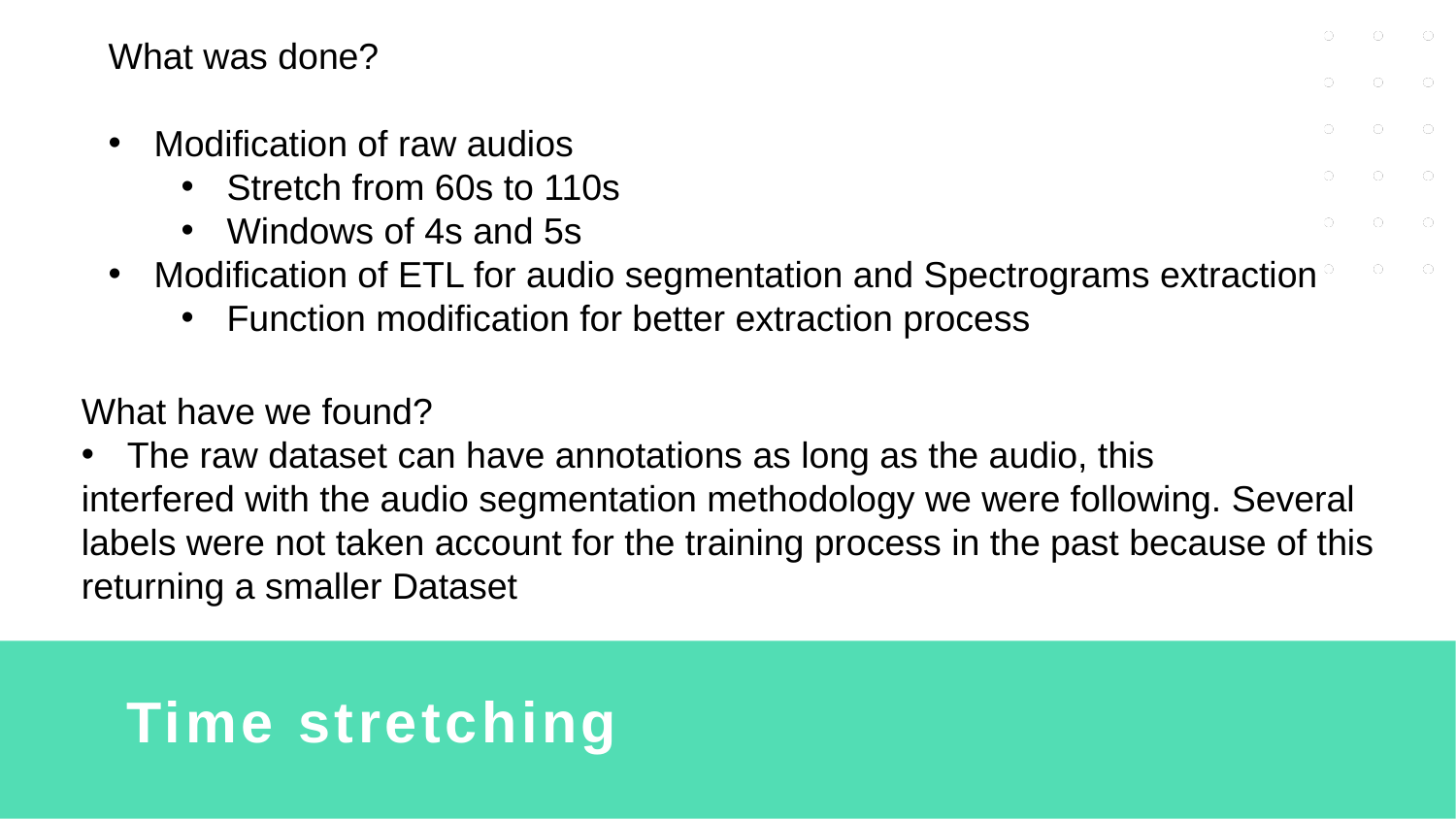

What was done?

Modification of raw audios
Stretch from 60s to 110s
Windows of 4s and 5s
Modification of ETL for audio segmentation and Spectrograms extraction
Function modification for better extraction process

What have we found?
The raw dataset can have annotations as long as the audio, this
interfered with the audio segmentation methodology we were following. Several labels were not taken account for the training process in the past because of this returning a smaller Dataset

# Time stretching